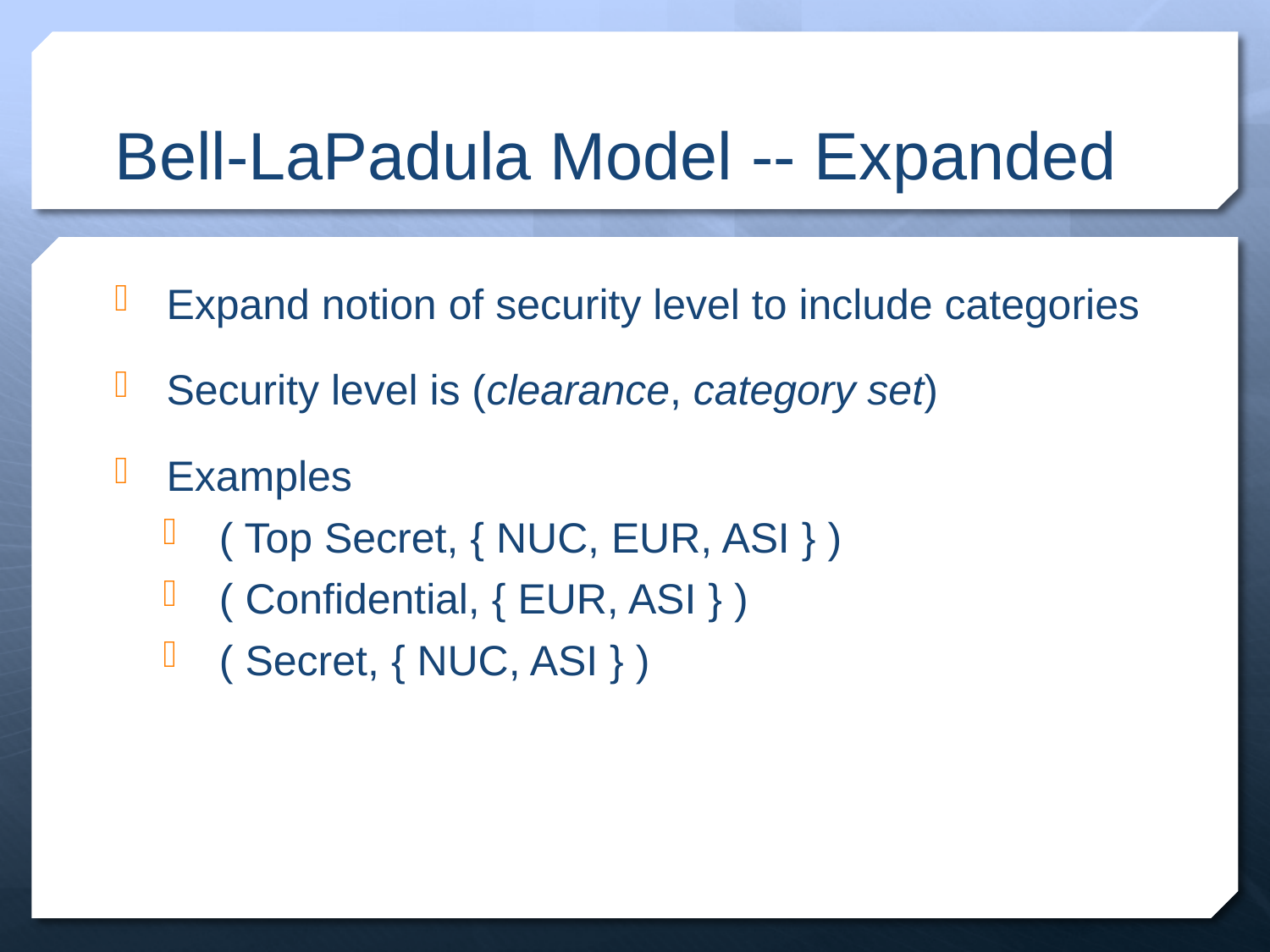

# Bell-LaPadula Model -- Expanded
Expand notion of security level to include categories
Security level is (clearance, category set)
Examples
( Top Secret, { NUC, EUR, ASI } )
( Confidential, { EUR, ASI } )
( Secret, { NUC, ASI } )